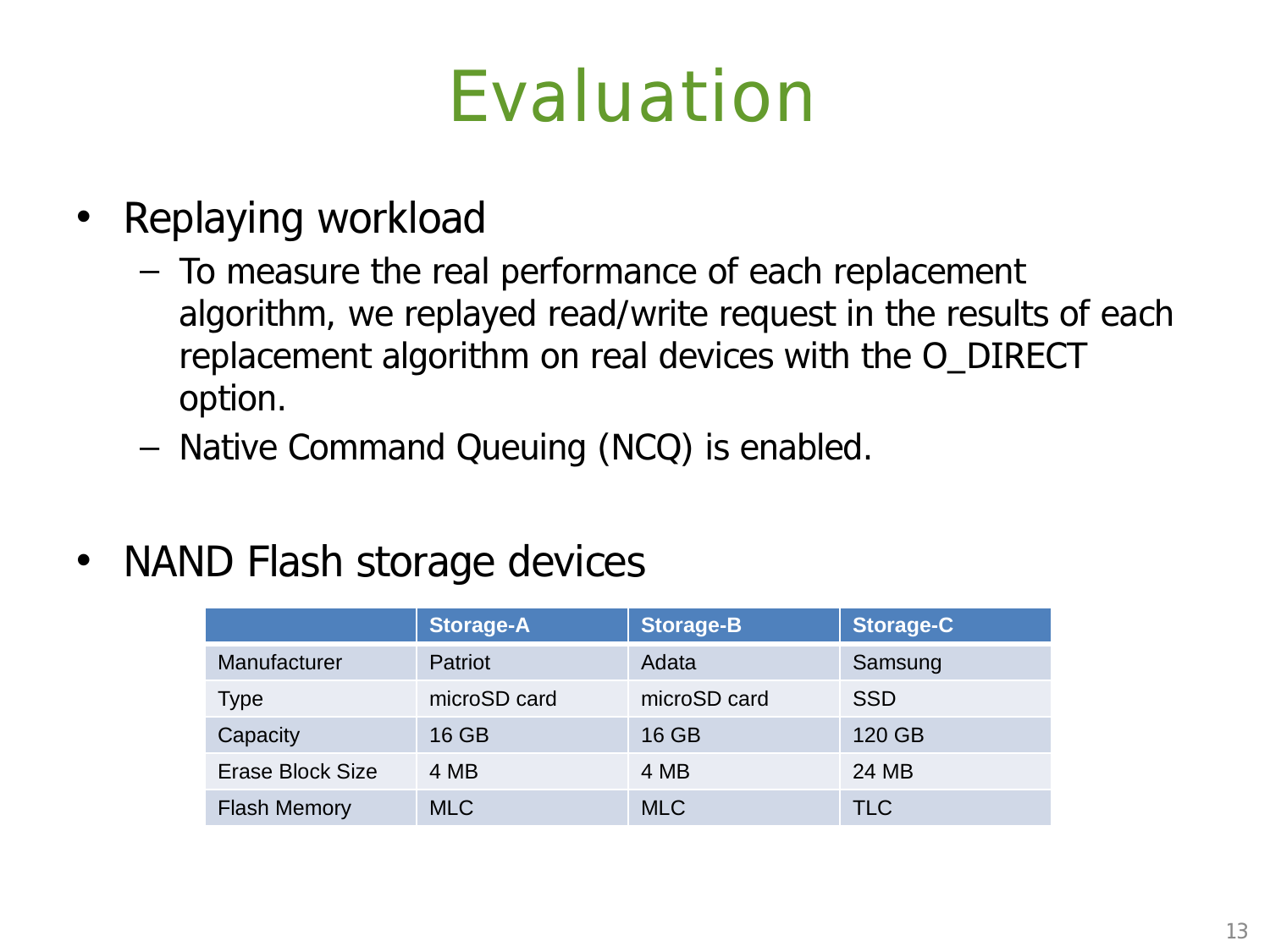

# Evaluation
Replaying workload
To measure the real performance of each replacement algorithm, we replayed read/write request in the results of each replacement algorithm on real devices with the O_DIRECT option.
Native Command Queuing (NCQ) is enabled.

NAND Flash storage devices

|  | Storage-A | Storage-B | Storage-C |
| --- | --- | --- | --- |
| Manufacturer | Patriot | Adata | Samsung |
| Type | microSD card | microSD card | SSD |
| Capacity | 16 GB | 16 GB | 120 GB |
| Erase Block Size | 4 MB | 4 MB | 24 MB |
| Flash Memory | MLC | MLC | TLC |
13